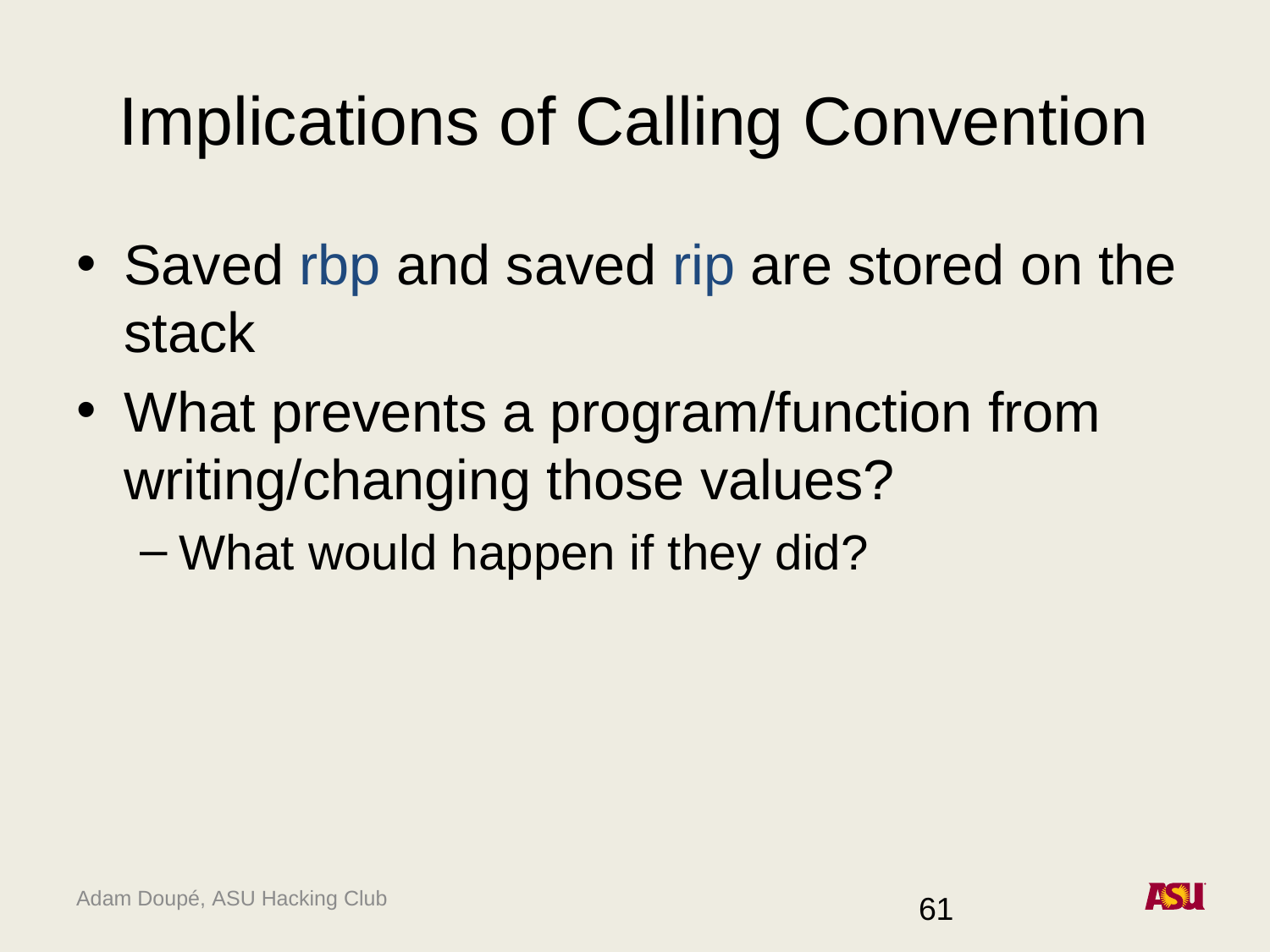

# Implications of Calling Convention
Saved rbp and saved rip are stored on the stack
What prevents a program/function from writing/changing those values?
What would happen if they did?
61